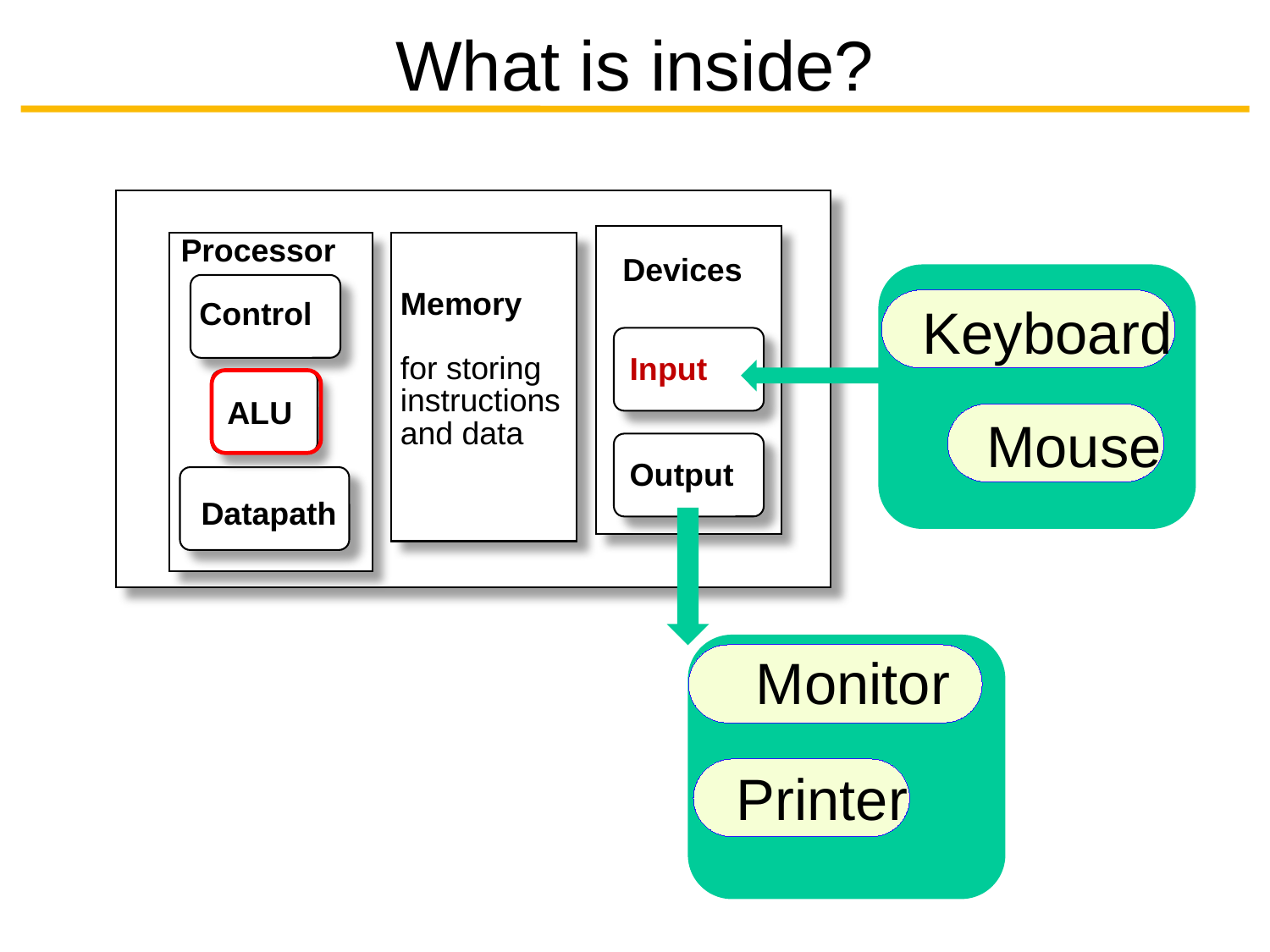

# What is inside?

 Processor

Devices

Memory

for storing
instructions and data

Control
Keyboard

Input

ALU

Mouse

Output

Datapath

Monitor

Printer